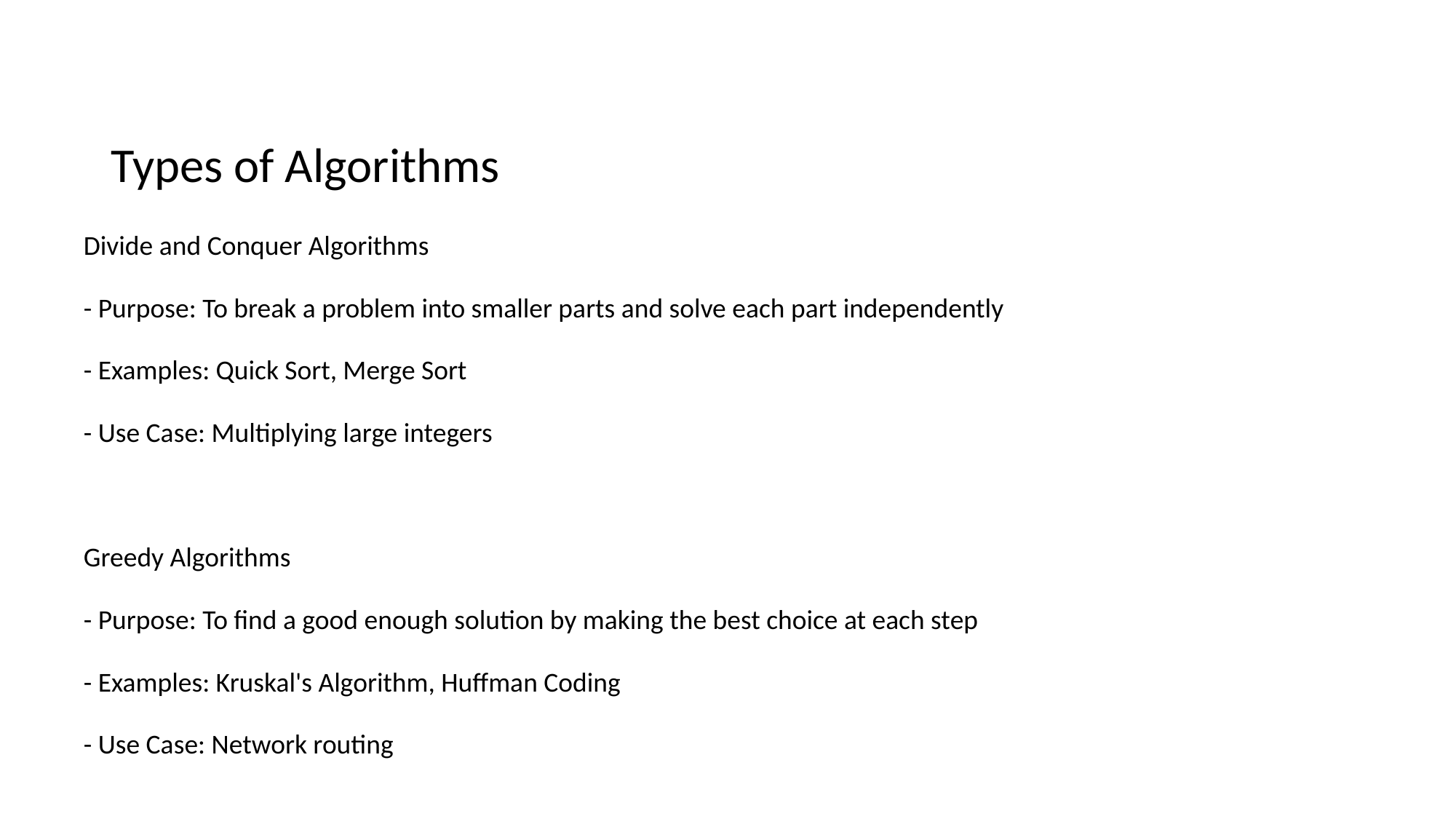

# Types of Algorithms
Divide and Conquer Algorithms
- Purpose: To break a problem into smaller parts and solve each part independently
- Examples: Quick Sort, Merge Sort
- Use Case: Multiplying large integers

Greedy Algorithms
- Purpose: To find a good enough solution by making the best choice at each step
- Examples: Kruskal's Algorithm, Huffman Coding
- Use Case: Network routing